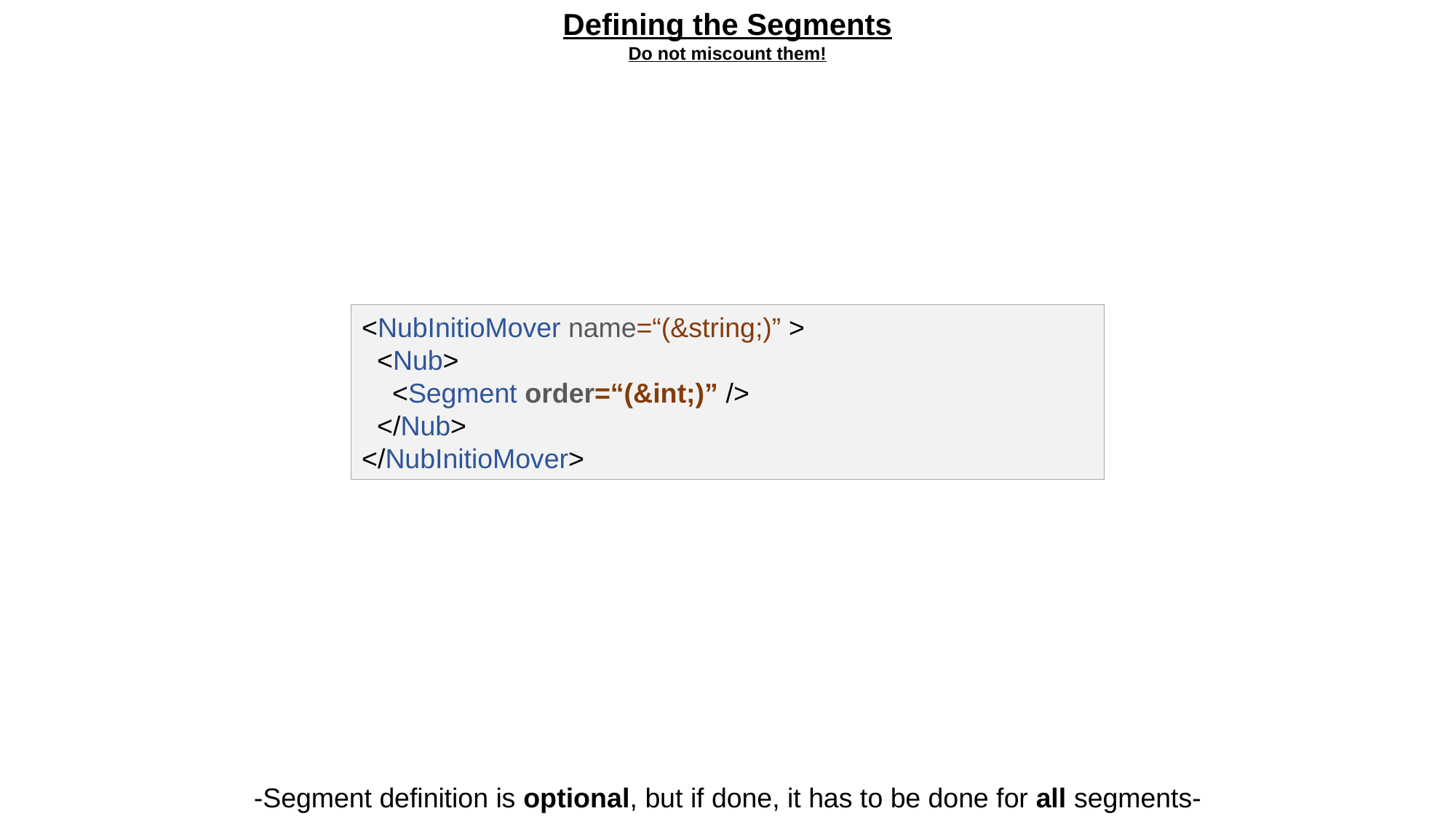

Defining the Segments
Do not miscount them!
<NubInitioMover name=“(&string;)” >
  <Nub>
    <Segment order=“(&int;)” />
  </Nub>
</NubInitioMover>
-Segment definition is optional, but if done, it has to be done for all segments-